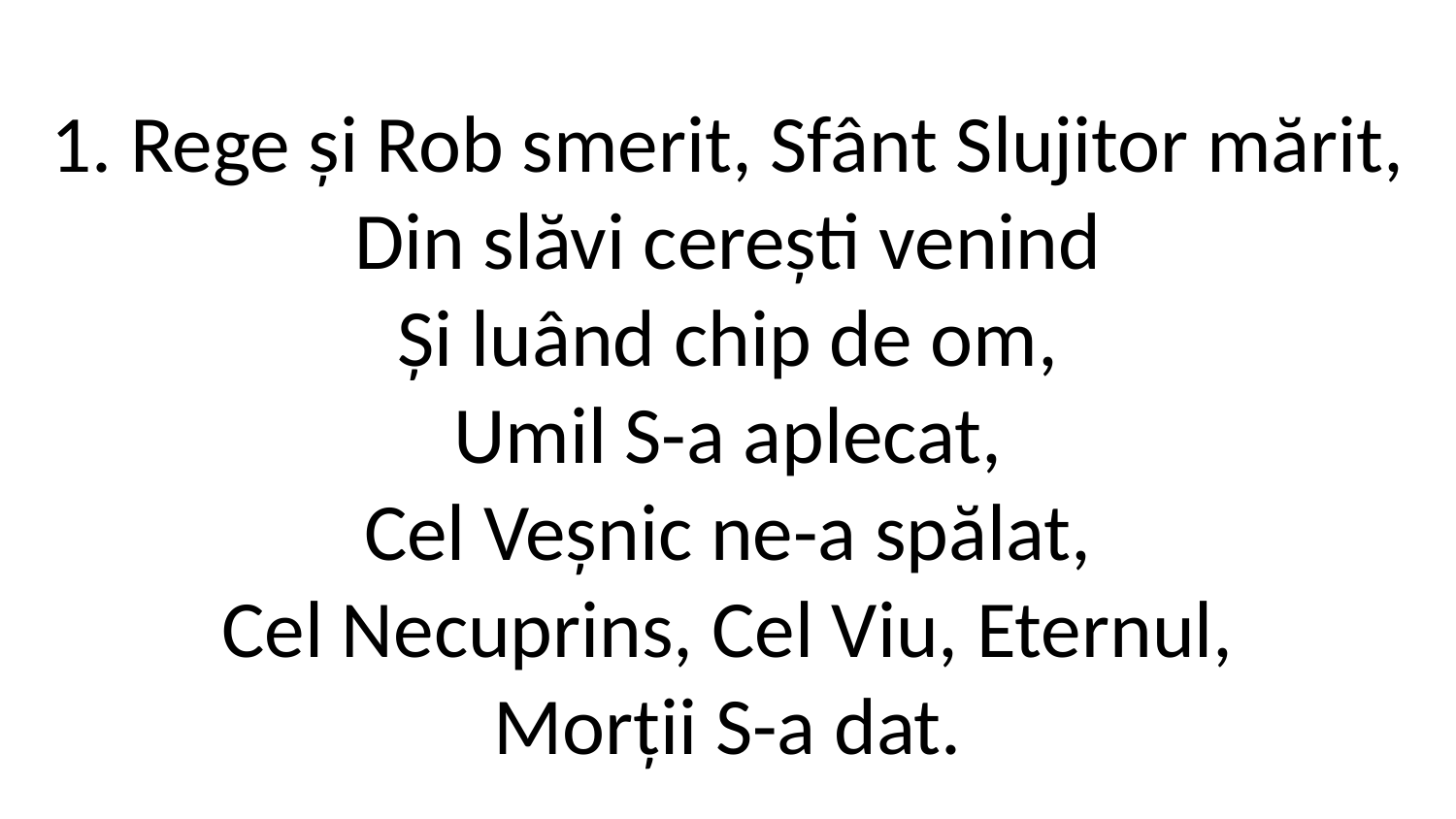

1. Rege și Rob smerit, Sfânt Slujitor mărit,
Din slăvi cerești venind
Și luând chip de om,
Umil S-a aplecat,
Cel Veșnic ne-a spălat,
Cel Necuprins, Cel Viu, Eternul,
Morții S-a dat.